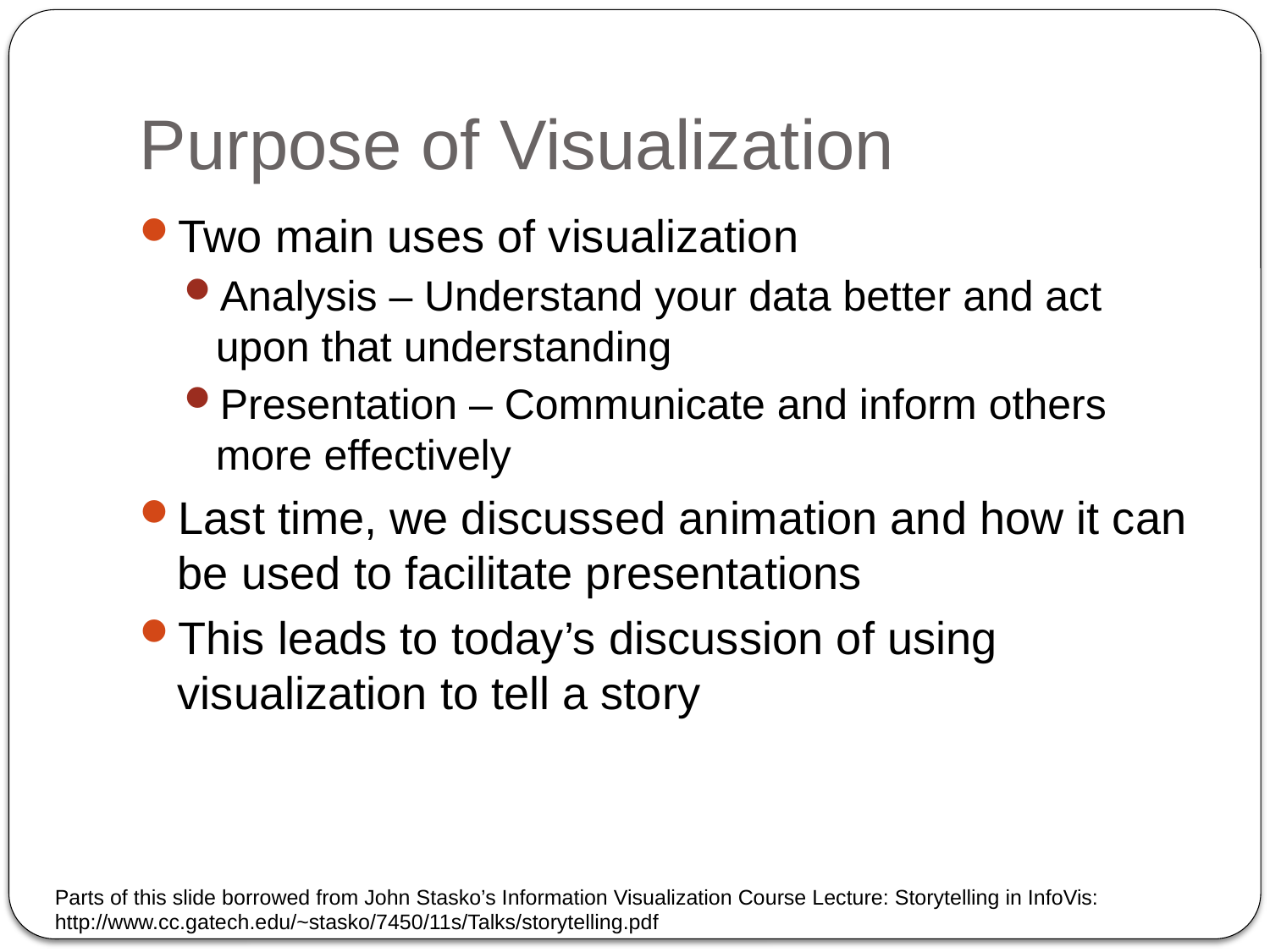

# Purpose of Visualization
Two main uses of visualization
Analysis – Understand your data better and act upon that understanding
Presentation – Communicate and inform others more effectively
Last time, we discussed animation and how it can be used to facilitate presentations
This leads to today’s discussion of using visualization to tell a story
Parts of this slide borrowed from John Stasko’s Information Visualization Course Lecture: Storytelling in InfoVis: http://www.cc.gatech.edu/~stasko/7450/11s/Talks/storytelling.pdf